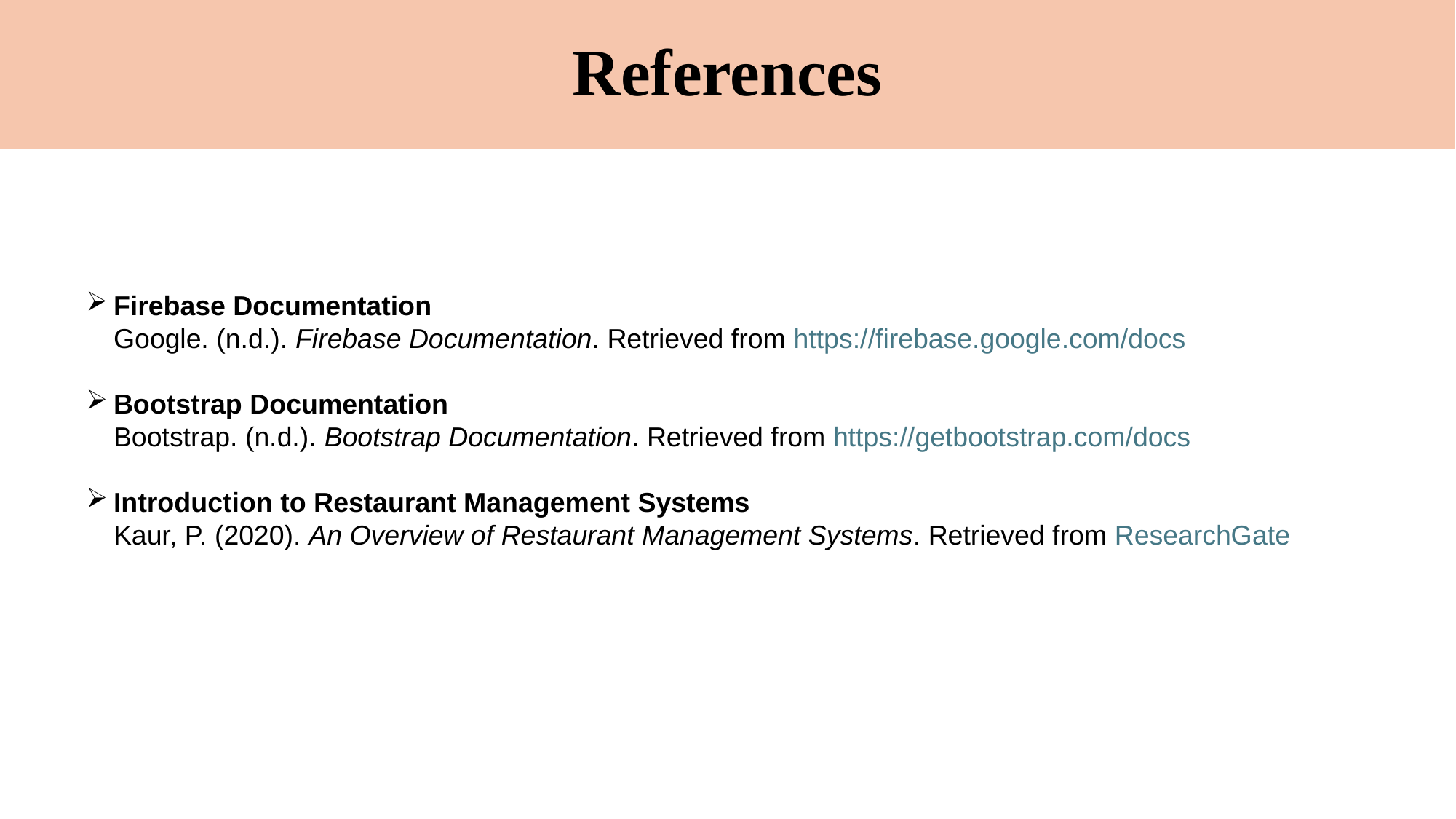

# References
Firebase Documentation
Google. (n.d.). Firebase Documentation. Retrieved from https://firebase.google.com/docs

Bootstrap Documentation
Bootstrap. (n.d.). Bootstrap Documentation. Retrieved from https://getbootstrap.com/docs

Introduction to Restaurant Management Systems
Kaur, P. (2020). An Overview of Restaurant Management Systems. Retrieved from ResearchGate